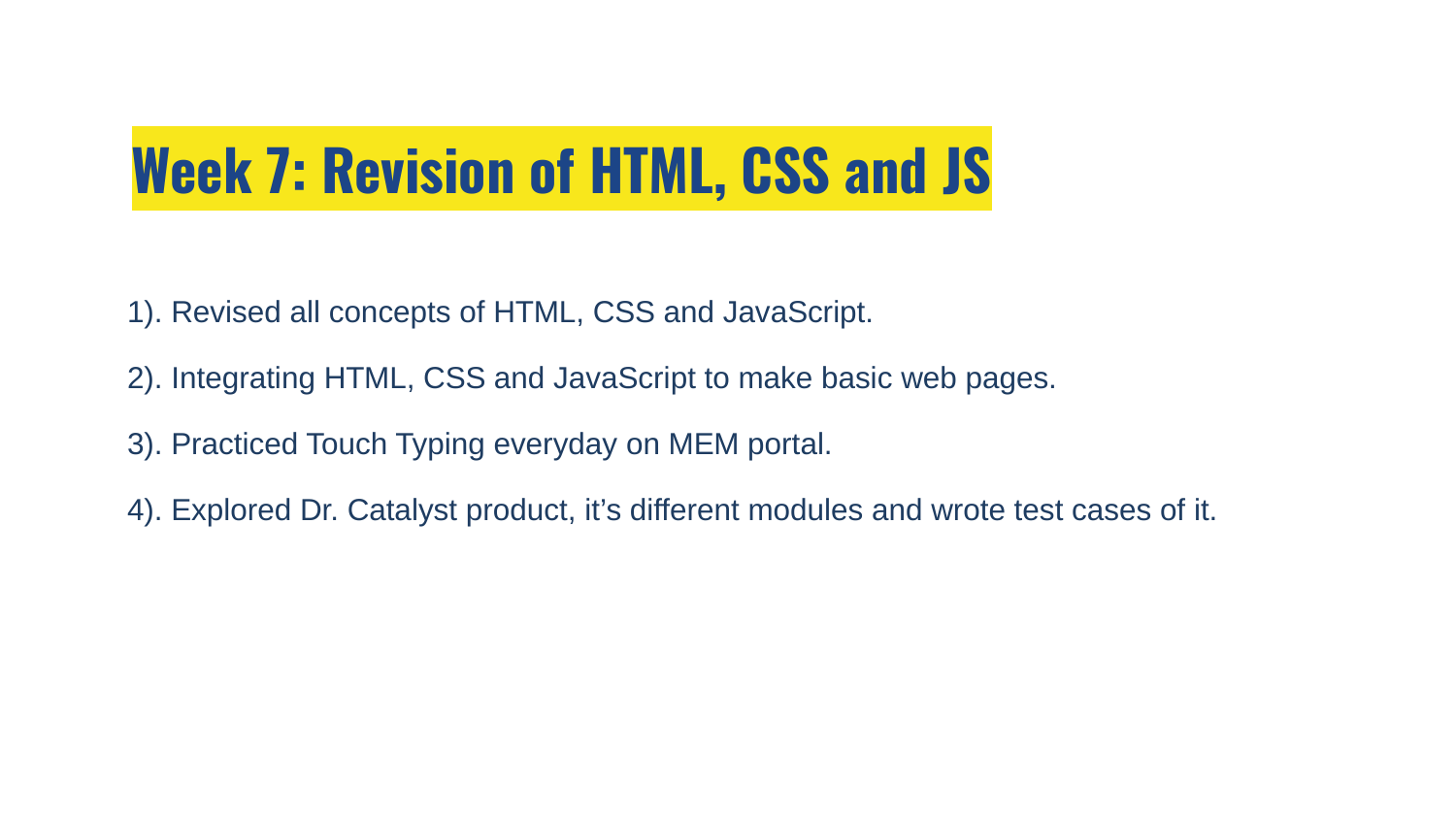

# Week 7: Revision of HTML, CSS and JS
1). Revised all concepts of HTML, CSS and JavaScript.
2). Integrating HTML, CSS and JavaScript to make basic web pages.
3). Practiced Touch Typing everyday on MEM portal.
4). Explored Dr. Catalyst product, it’s different modules and wrote test cases of it.